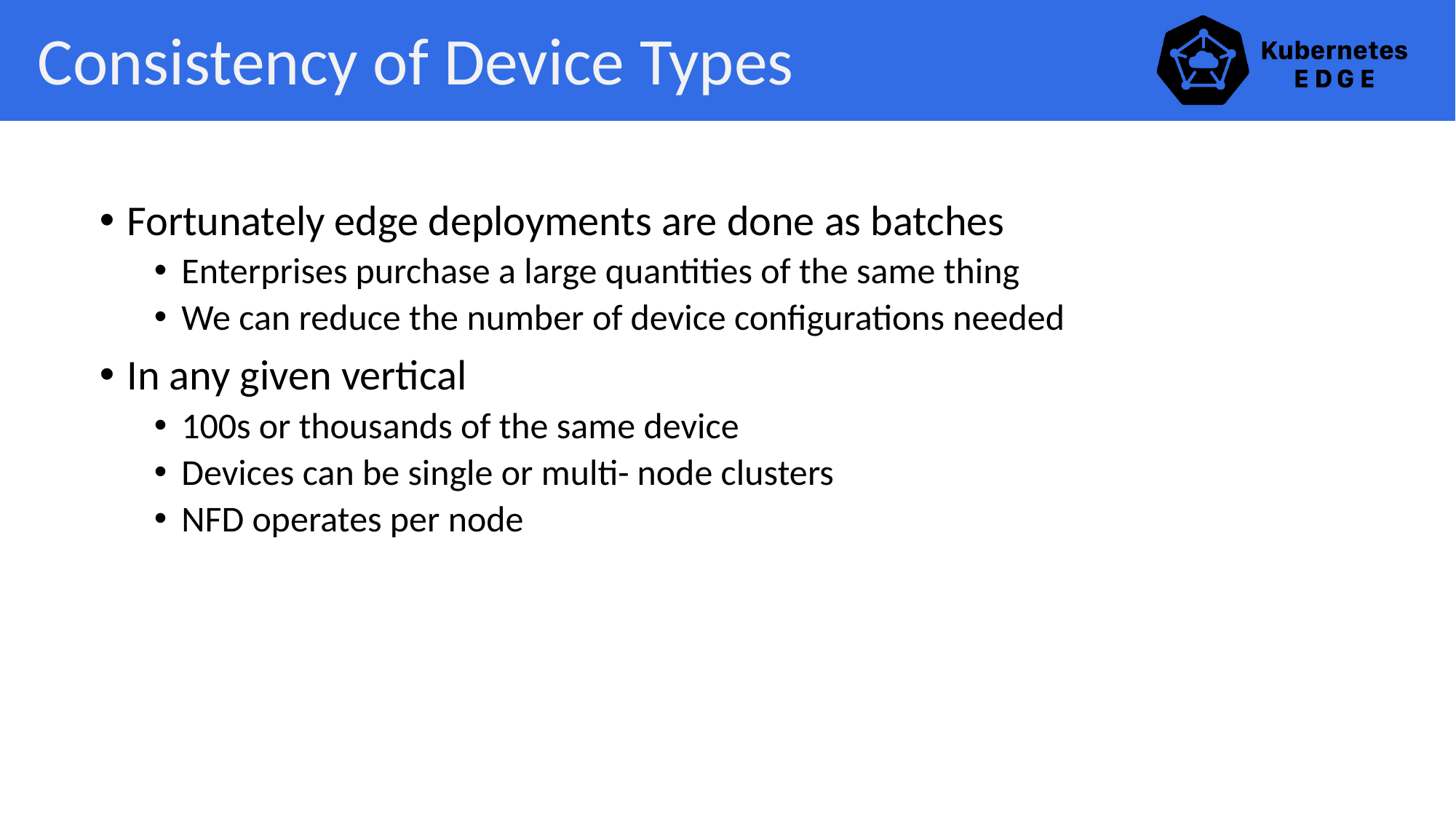

# Consistency of Device Types
Fortunately edge deployments are done as batches
Enterprises purchase a large quantities of the same thing
We can reduce the number of device configurations needed
In any given vertical
100s or thousands of the same device
Devices can be single or multi- node clusters
NFD operates per node